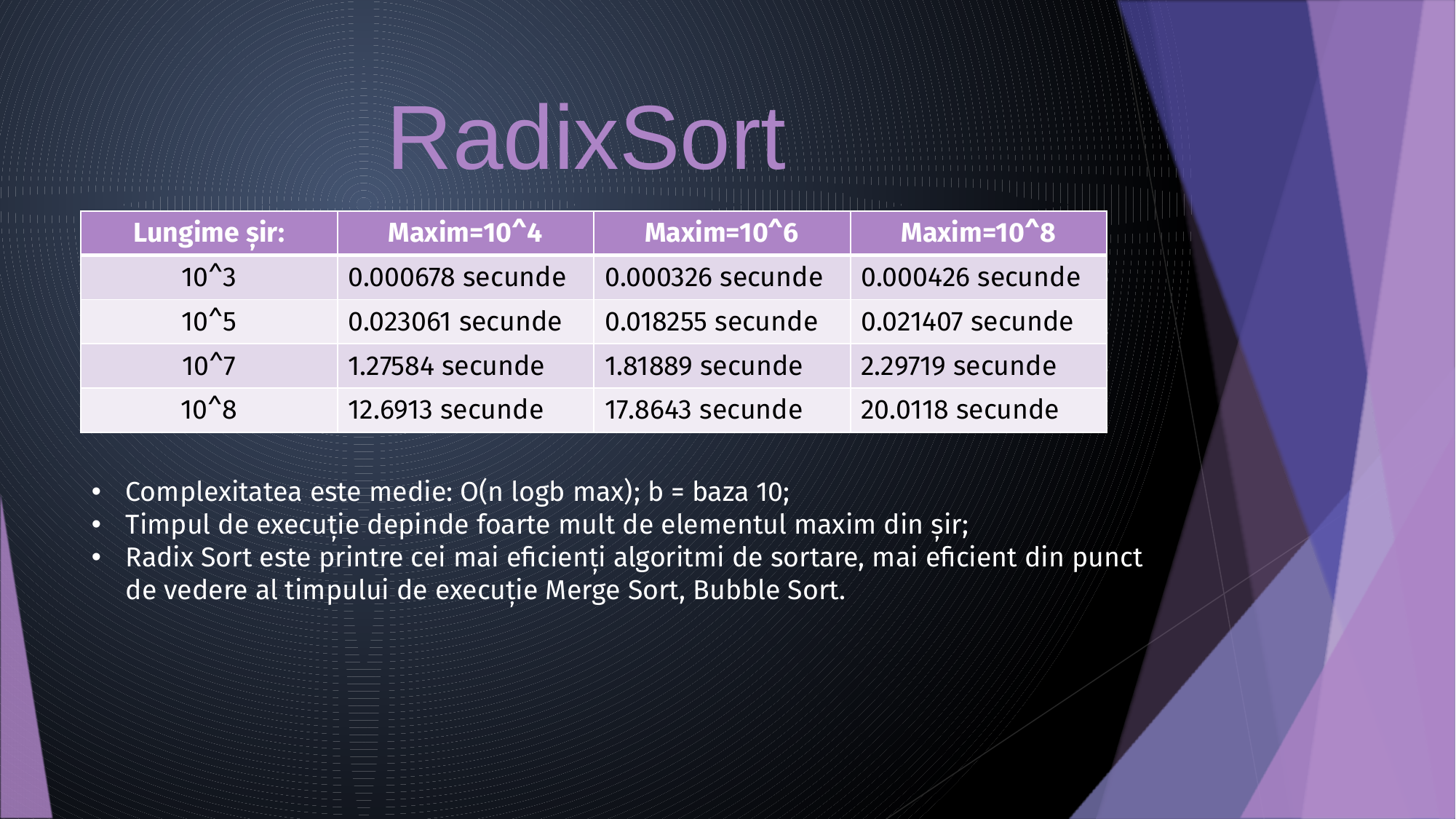

# RadixSort
| Lungime șir: | Maxim=10^4 | Maxim=10^6 | Maxim=10^8 |
| --- | --- | --- | --- |
| 10^3 | 0.000678 secunde | 0.000326 secunde | 0.000426 secunde |
| 10^5 | 0.023061 secunde | 0.018255 secunde | 0.021407 secunde |
| 10^7 | 1.27584 secunde | 1.81889 secunde | 2.29719 secunde |
| 10^8 | 12.6913 secunde | 17.8643 secunde | 20.0118 secunde |
Complexitatea este medie: O(n logb max); b = baza 10;
Timpul de execuție depinde foarte mult de elementul maxim din șir;
Radix Sort este printre cei mai eficienți algoritmi de sortare, mai eficient din punct de vedere al timpului de execuție Merge Sort, Bubble Sort.